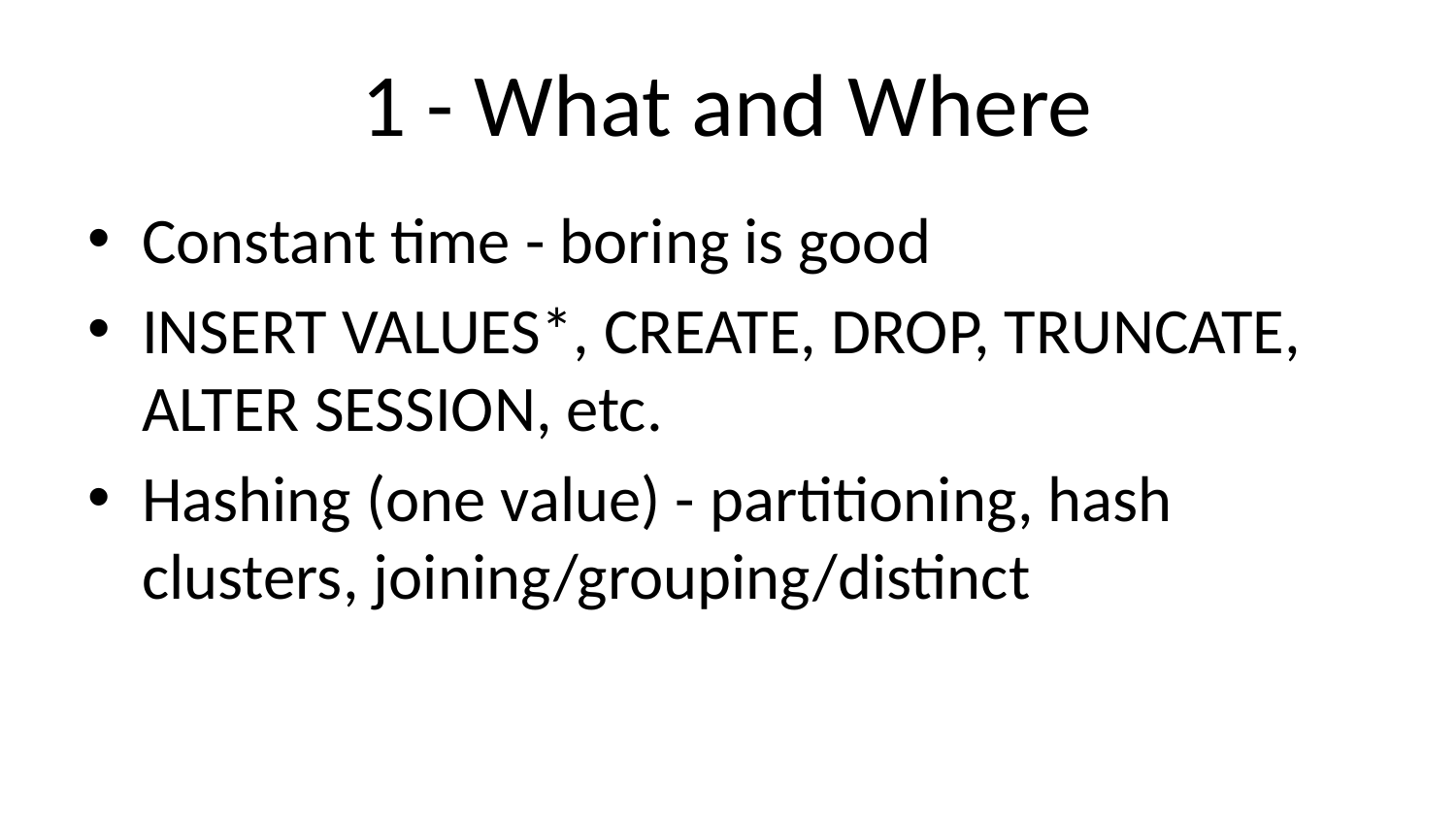

# 1 - What and Where
Constant time - boring is good
INSERT VALUES*, CREATE, DROP, TRUNCATE, ALTER SESSION, etc.
Hashing (one value) - partitioning, hash clusters, joining/grouping/distinct